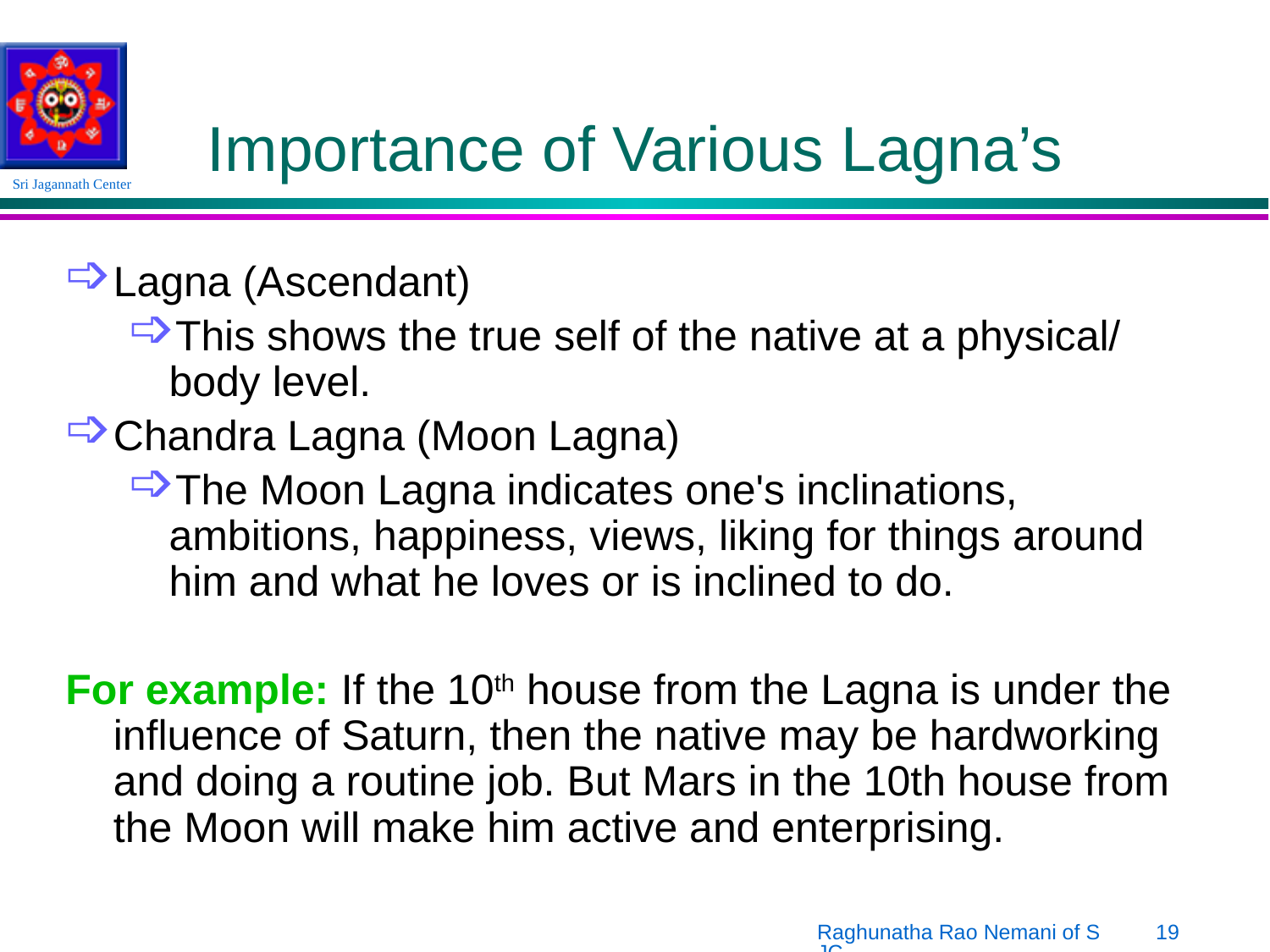

# Importance of Various Lagna’s
Lagna (Ascendant)
This shows the true self of the native at a physical/ body level.
Chandra Lagna (Moon Lagna)
The Moon Lagna indicates one's inclinations, ambitions, happiness, views, liking for things around him and what he loves or is inclined to do.

For example: If the 10th house from the Lagna is under the influence of Saturn, then the native may be hardworking and doing a routine job. But Mars in the 10th house from the Moon will make him active and enterprising.
Raghunatha Rao Nemani of SJC
19